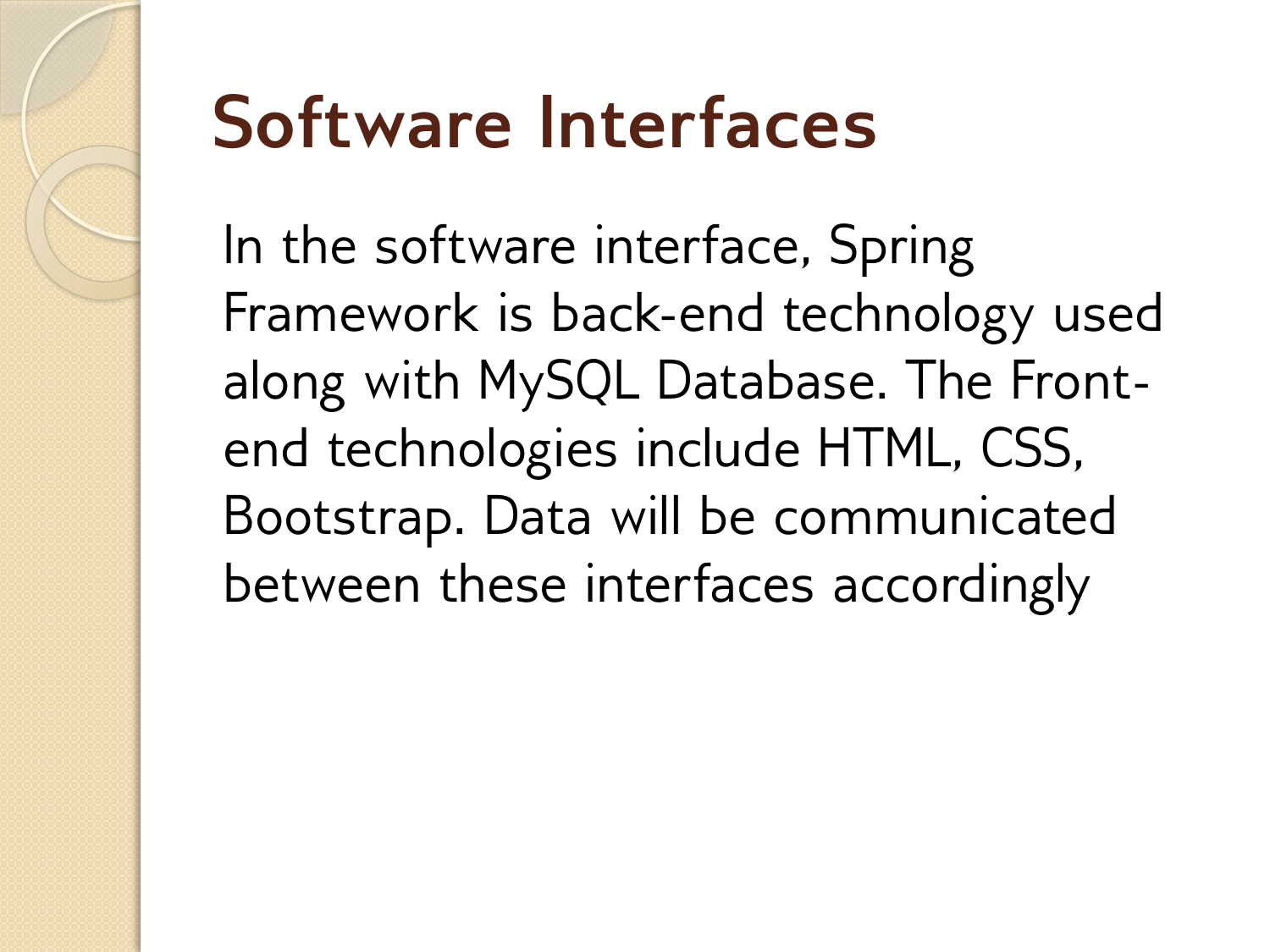

# Software Interfaces
In the software interface, Spring Framework is back-end technology used along with MySQL Database. The Front-end technologies include HTML, CSS, Bootstrap. Data will be communicated between these interfaces accordingly